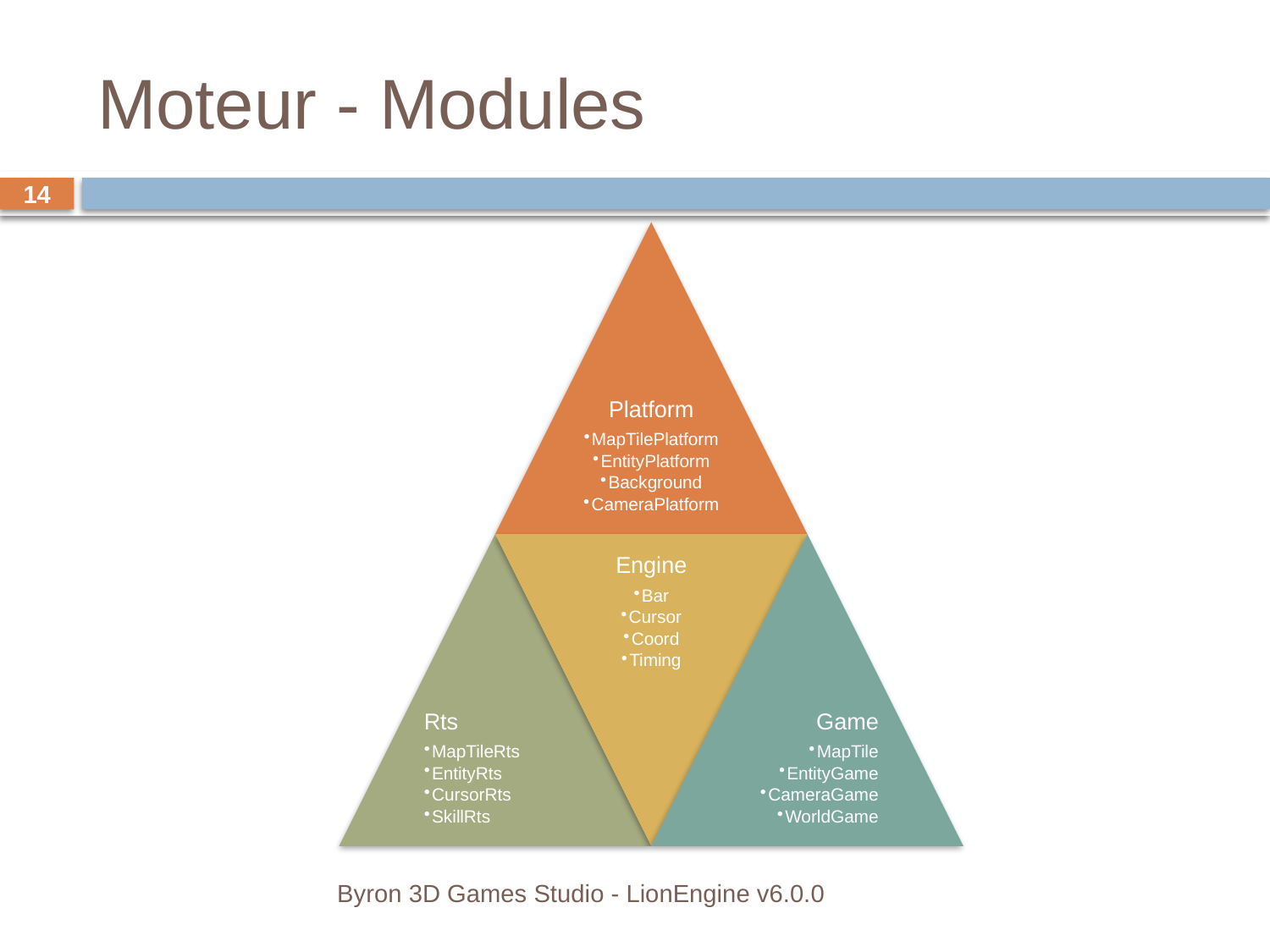

# Moteur - Modules
14
Platform
MapTilePlatform
EntityPlatform
Background
CameraPlatform
Rts
MapTileRts
EntityRts
CursorRts
SkillRts
Engine
Bar
Cursor
Coord
Timing
Game
MapTile
EntityGame
CameraGame
WorldGame
Byron 3D Games Studio - LionEngine v6.0.0